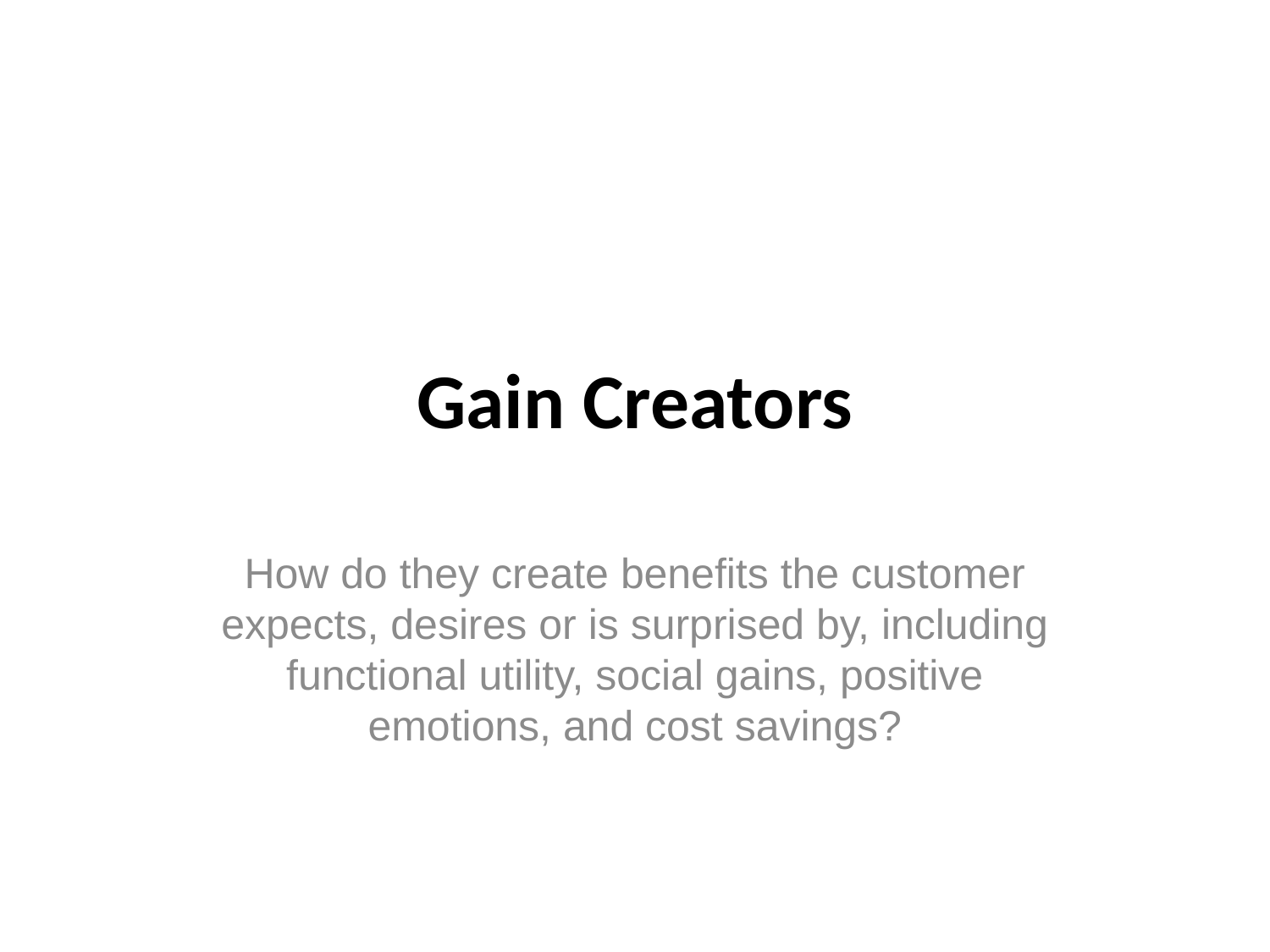

# Gain Creators
How do they create benefits the customer expects, desires or is surprised by, including functional utility, social gains, positive emotions, and cost savings?